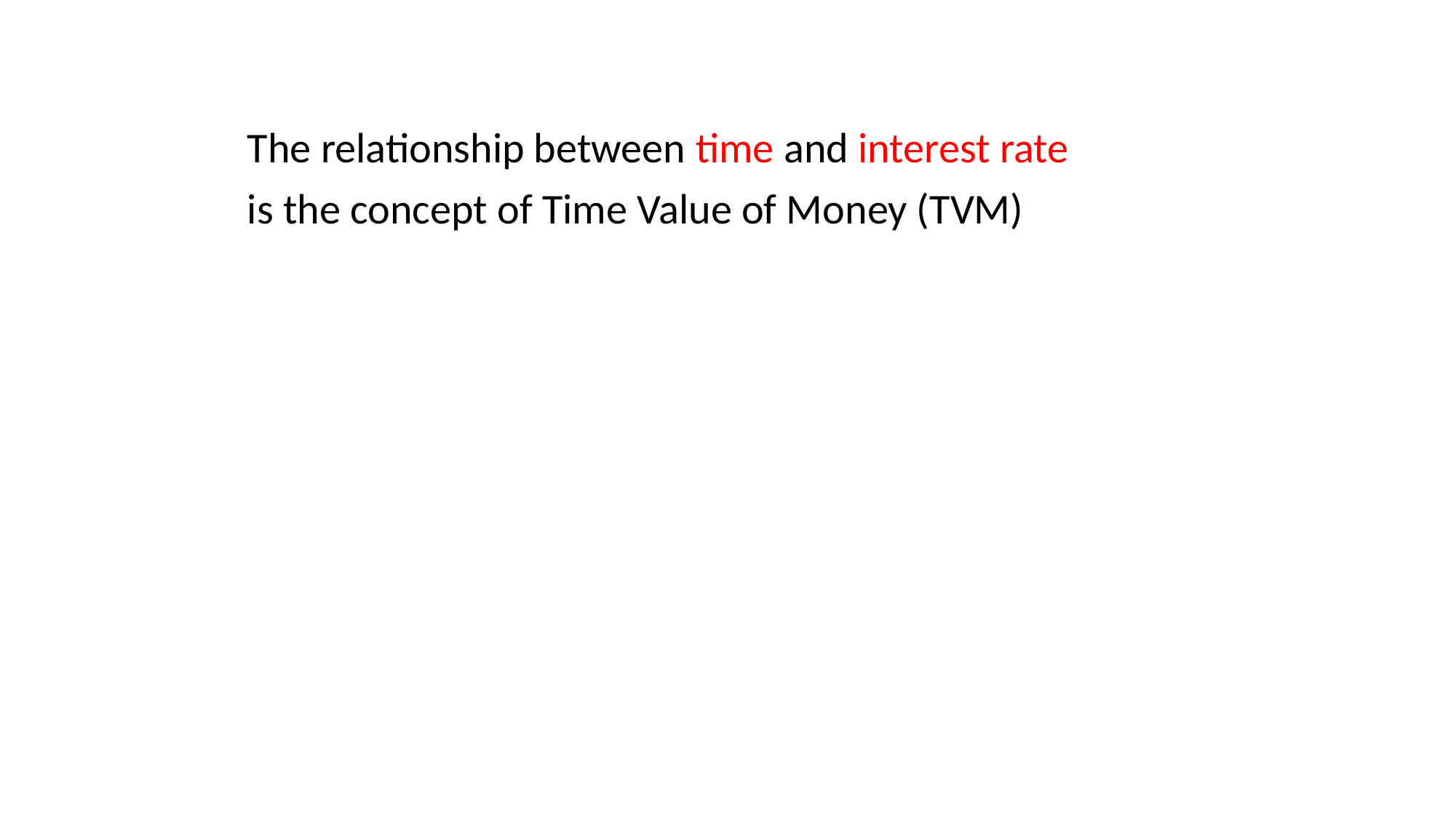

The relationship between time and interest rate
is the concept of Time Value of Money (TVM)